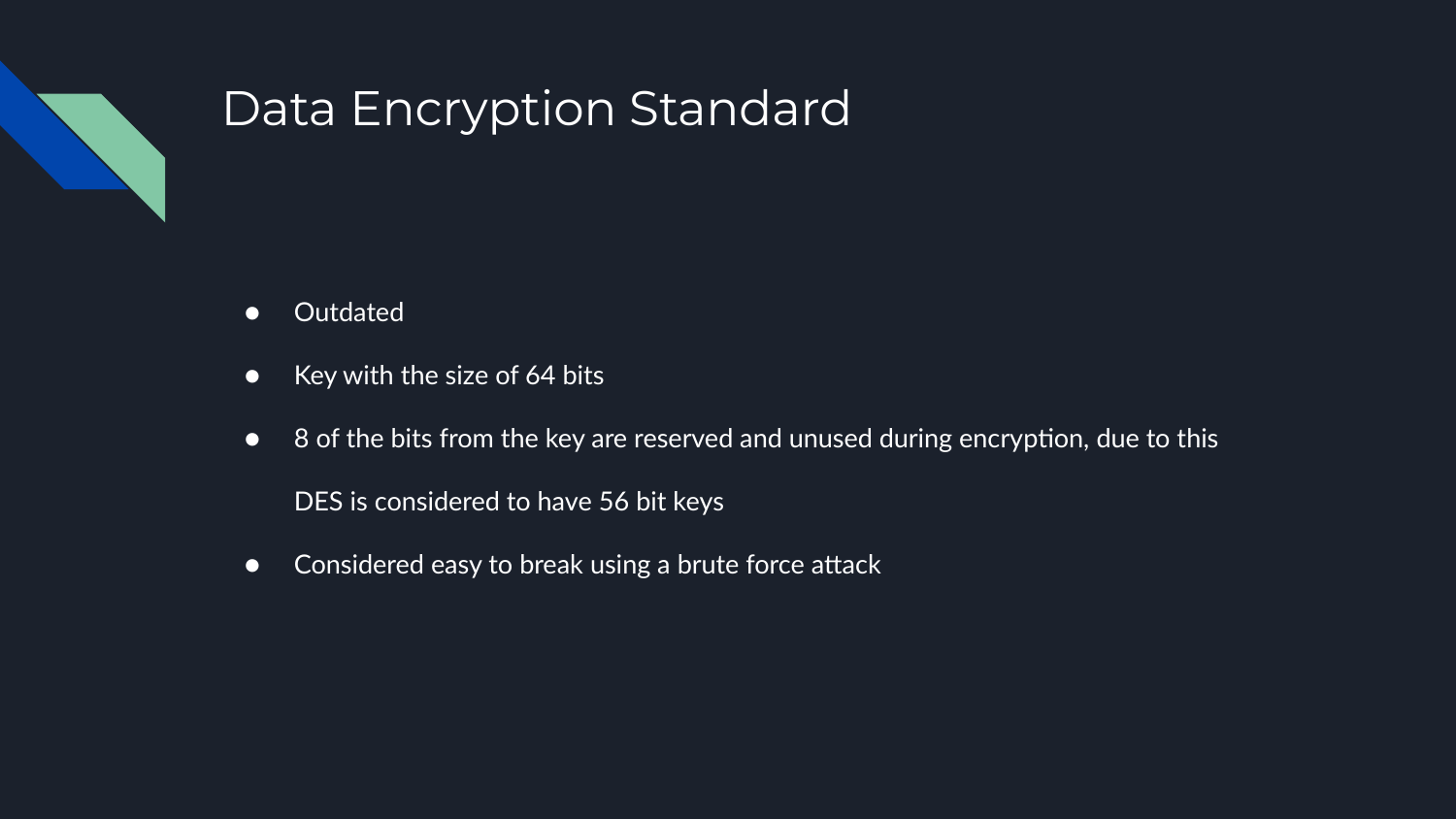

# Data Encryption Standard
Outdated
Key with the size of 64 bits
8 of the bits from the key are reserved and unused during encryption, due to this DES is considered to have 56 bit keys
Considered easy to break using a brute force attack